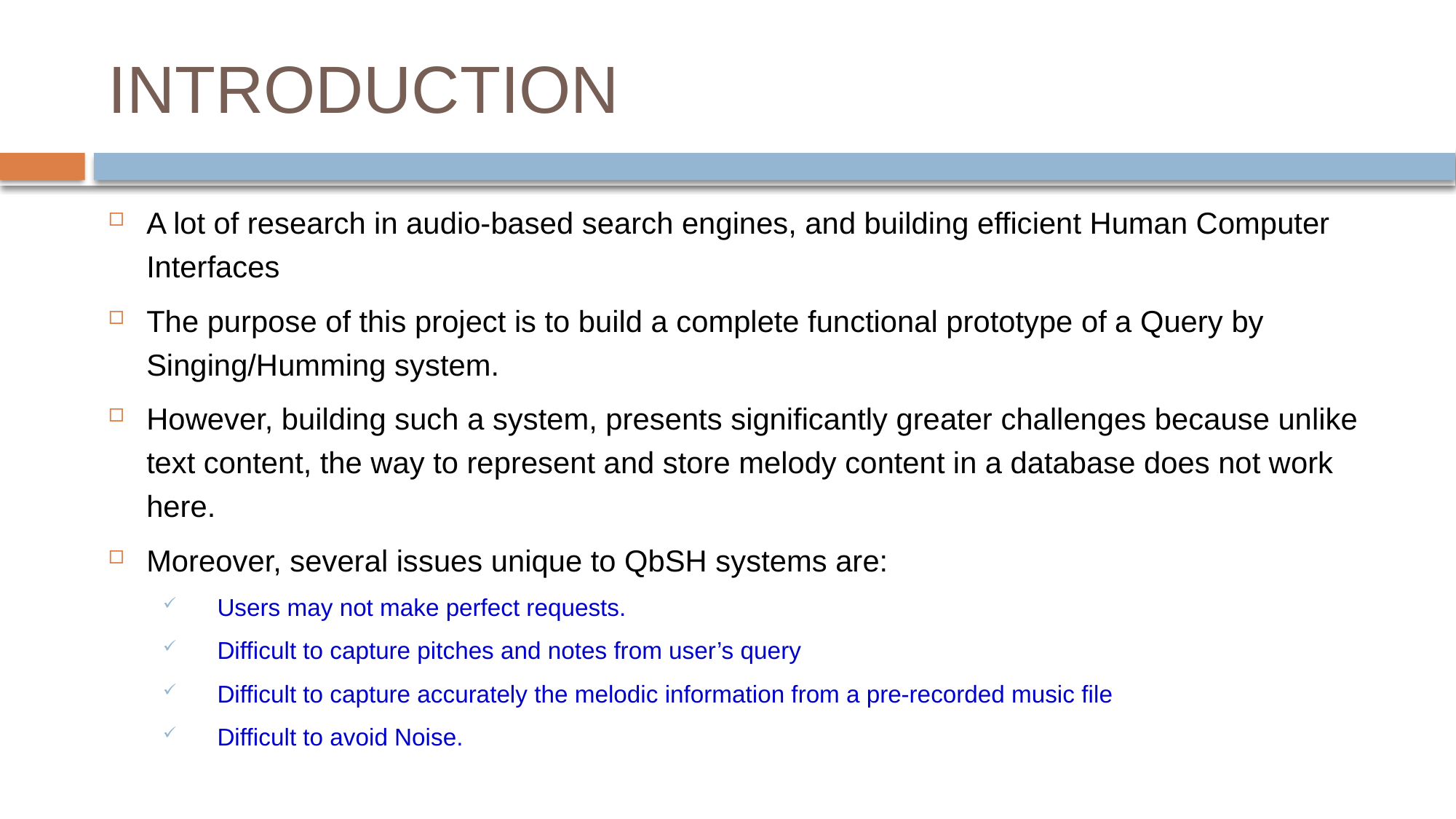

# INTRODUCTION
A lot of research in audio-based search engines, and building efficient Human Computer Interfaces
The purpose of this project is to build a complete functional prototype of a Query by Singing/Humming system.
However, building such a system, presents significantly greater challenges because unlike text content, the way to represent and store melody content in a database does not work here.
Moreover, several issues unique to QbSH systems are:
      Users may not make perfect requests.
      Difficult to capture pitches and notes from user’s query
      Difficult to capture accurately the melodic information from a pre-recorded music file
      Difficult to avoid Noise.